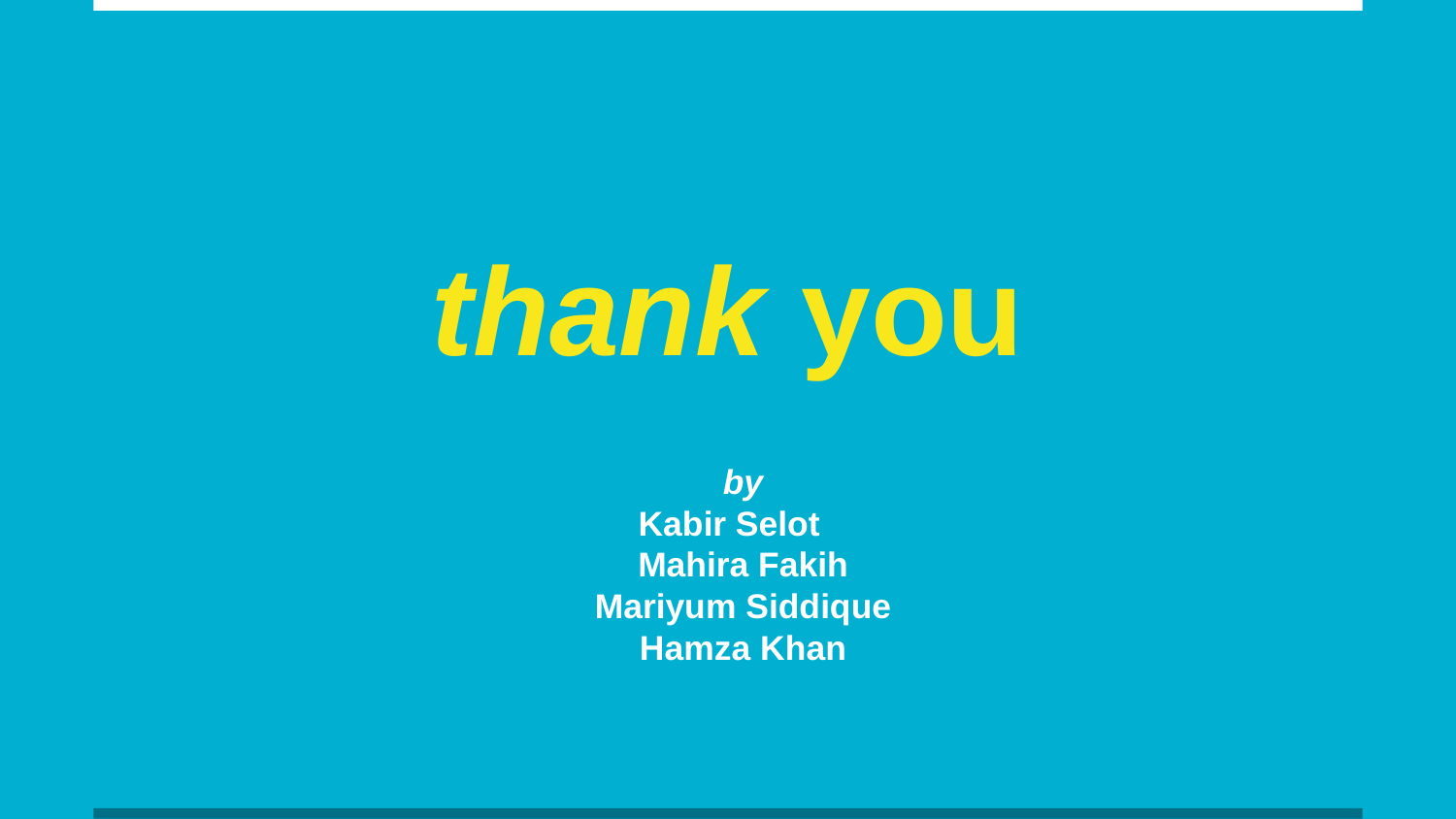

# thank you

by
Kabir Selot
Mahira Fakih
Mariyum Siddique
Hamza Khan